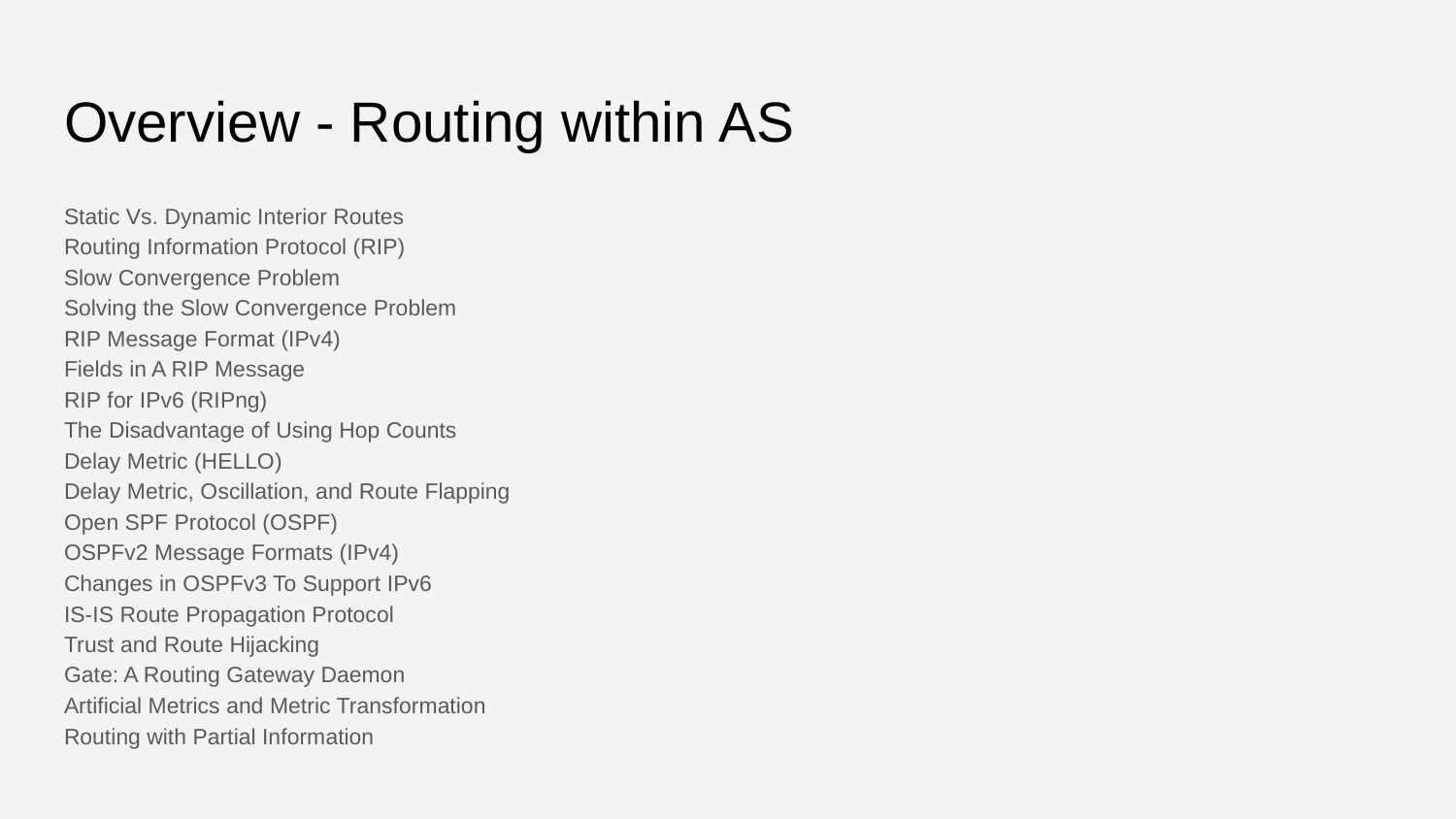

# Overview - Routing within AS
Static Vs. Dynamic Interior Routes
Routing Information Protocol (RIP)
Slow Convergence Problem
Solving the Slow Convergence Problem
RIP Message Format (IPv4)
Fields in A RIP Message
RIP for IPv6 (RIPng)
The Disadvantage of Using Hop Counts
Delay Metric (HELLO)
Delay Metric, Oscillation, and Route Flapping
Open SPF Protocol (OSPF)
OSPFv2 Message Formats (IPv4)
Changes in OSPFv3 To Support IPv6
IS-IS Route Propagation Protocol
Trust and Route Hijacking
Gate: A Routing Gateway Daemon
Artificial Metrics and Metric Transformation
Routing with Partial Information